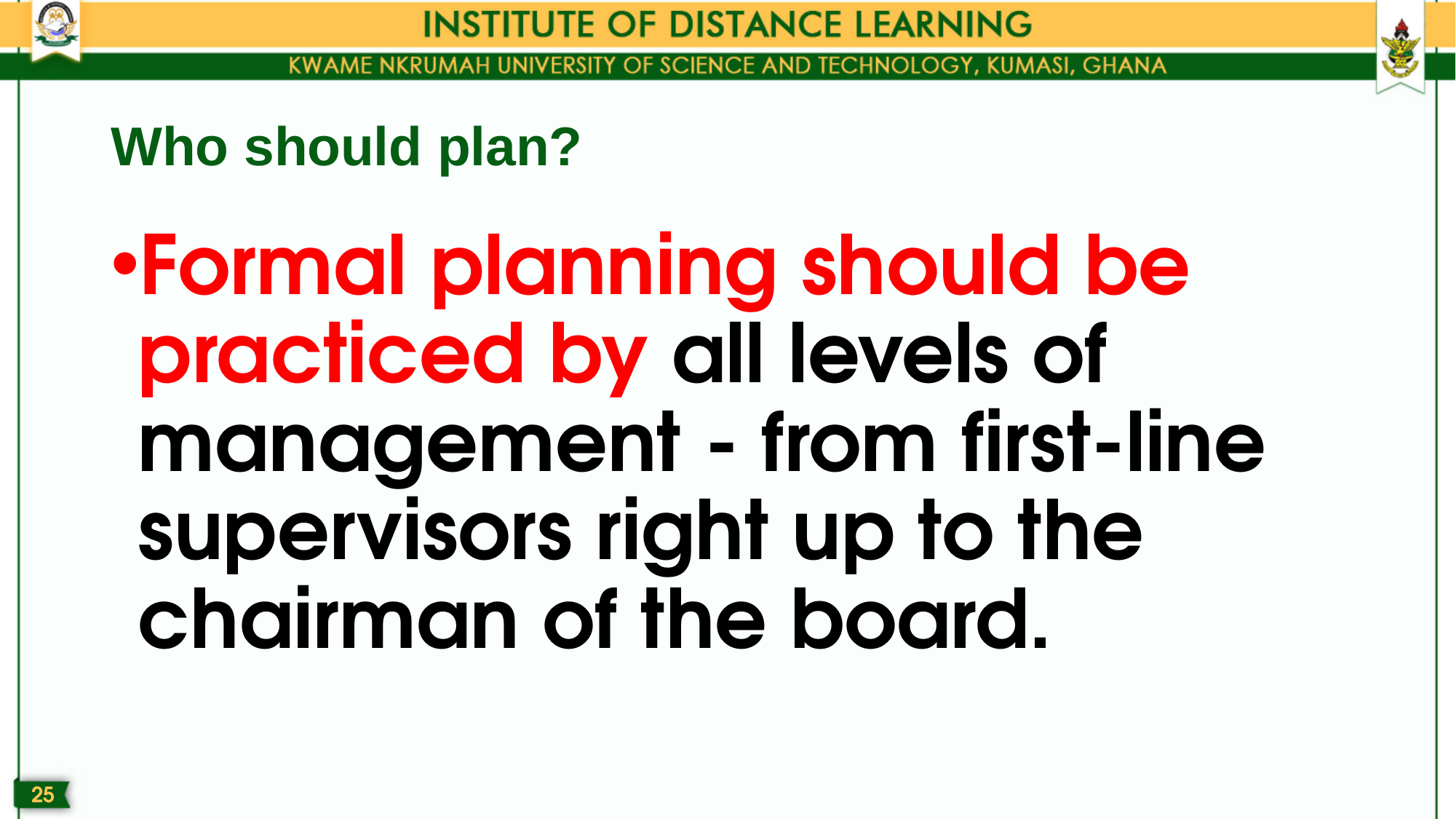

# Who should plan?
Formal planning should be practiced by all levels of management - from first-line supervisors right up to the chairman of the board.
25